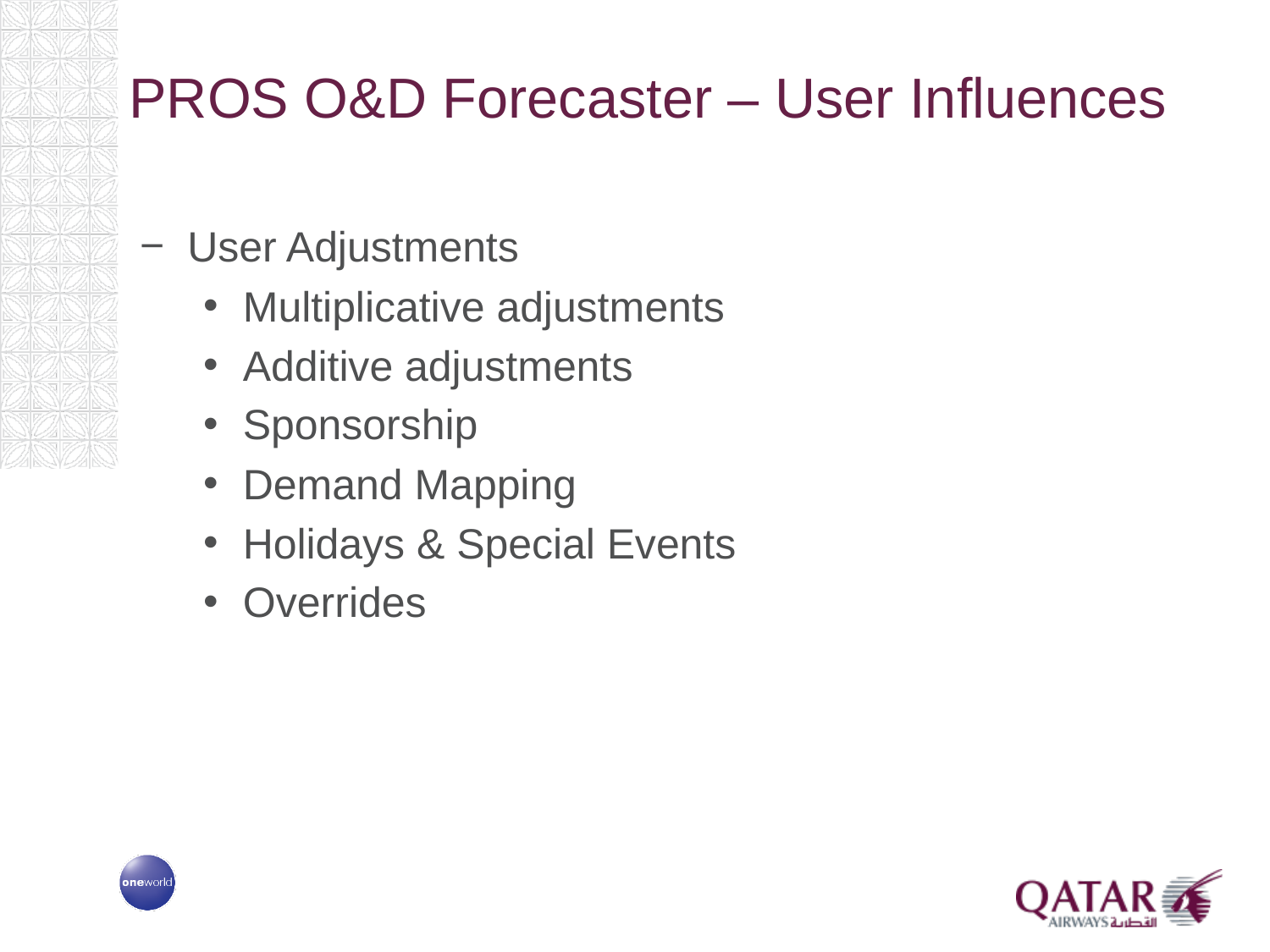

# PROS O&D Forecaster – User Influences
User Adjustments
Multiplicative adjustments
Additive adjustments
Sponsorship
Demand Mapping
Holidays & Special Events
Overrides